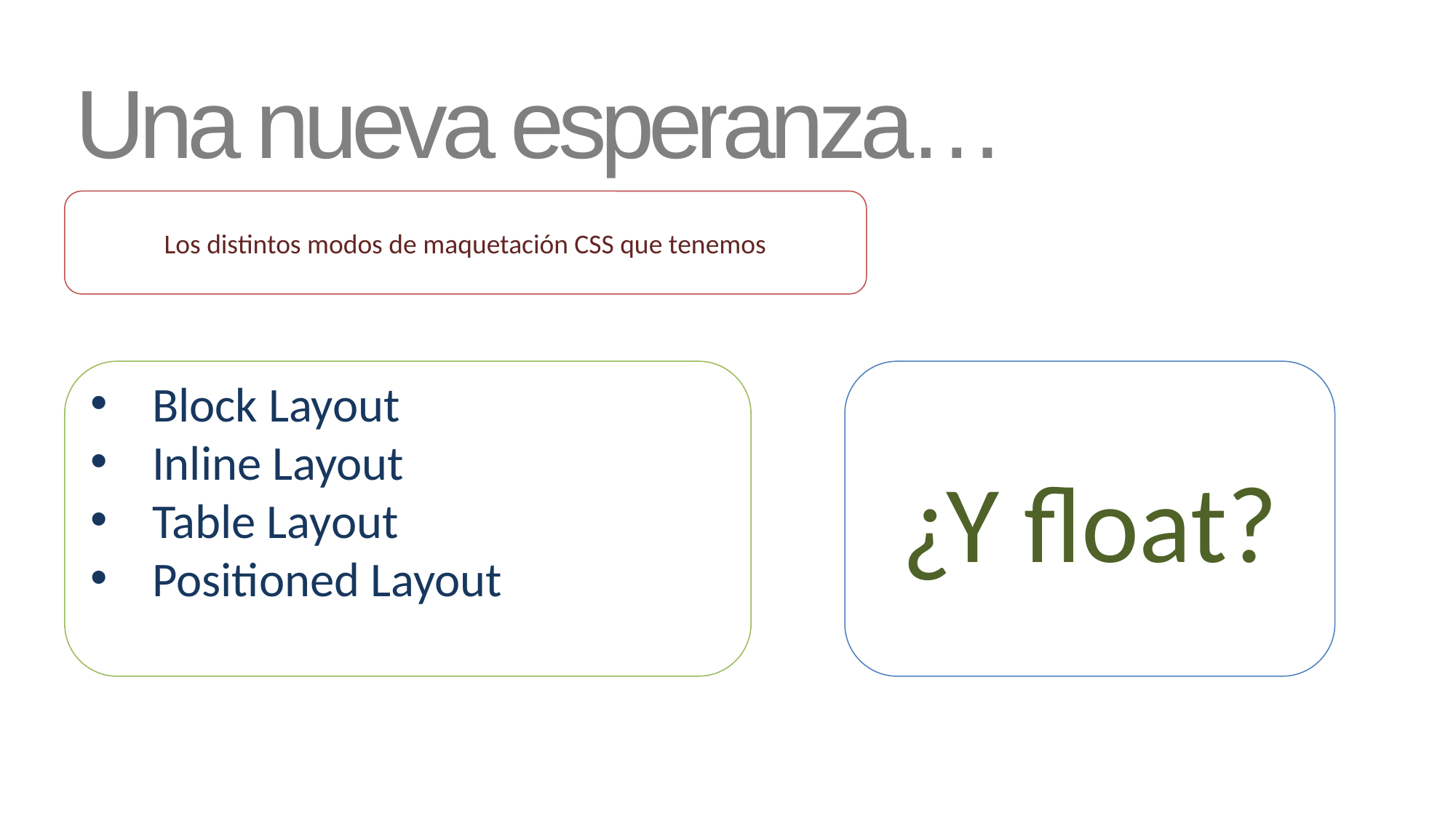

# Una nueva esperanza…
Los distintos modos de maquetación CSS que tenemos
Block Layout
Inline Layout
Table Layout
Positioned Layout

¿Y float?